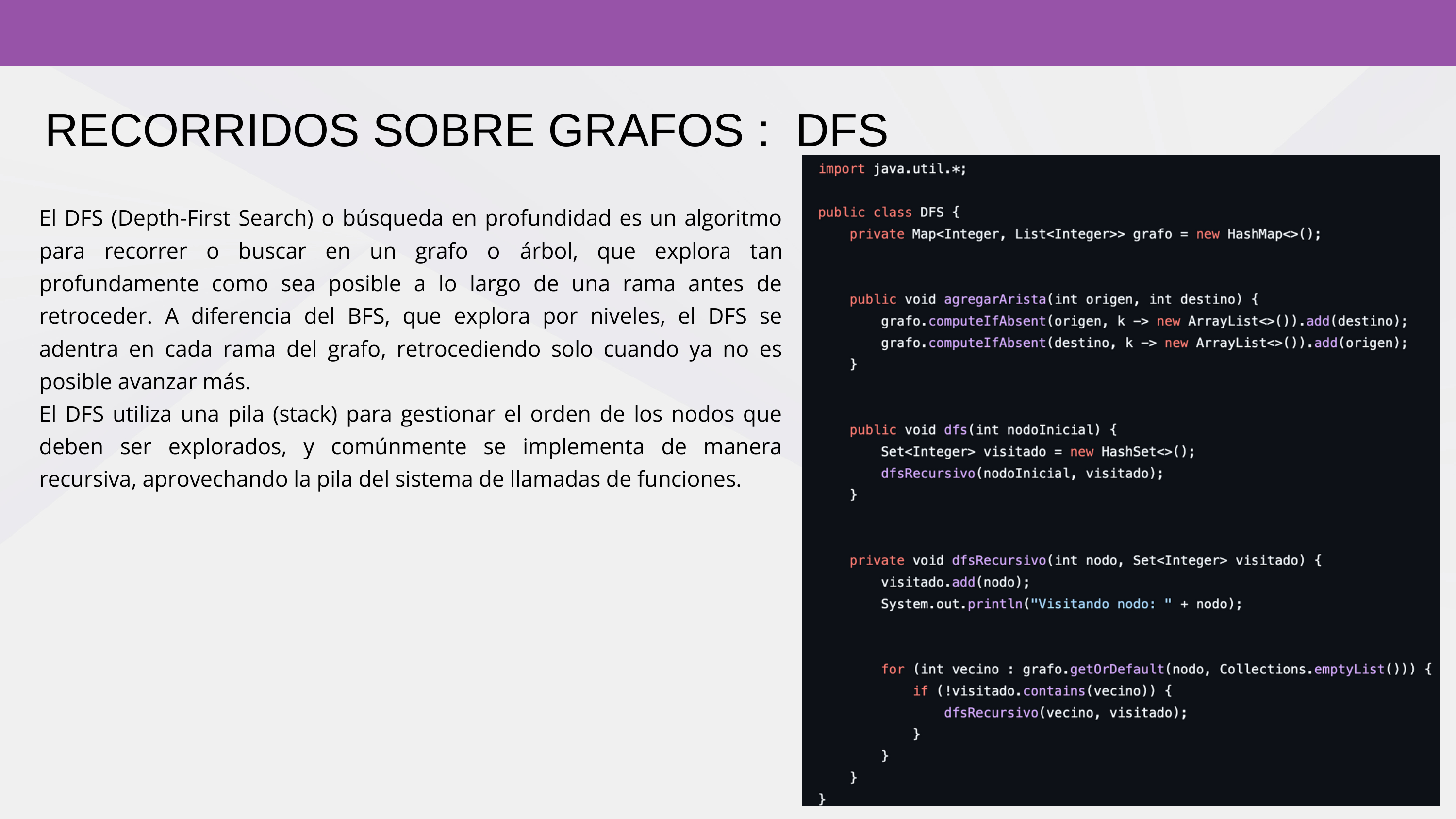

RECORRIDOS SOBRE GRAFOS :  DFS

El DFS (Depth-First Search) o búsqueda en profundidad es un algoritmo para recorrer o buscar en un grafo o árbol, que explora tan profundamente como sea posible a lo largo de una rama antes de retroceder. A diferencia del BFS, que explora por niveles, el DFS se adentra en cada rama del grafo, retrocediendo solo cuando ya no es posible avanzar más.
El DFS utiliza una pila (stack) para gestionar el orden de los nodos que deben ser explorados, y comúnmente se implementa de manera recursiva, aprovechando la pila del sistema de llamadas de funciones.